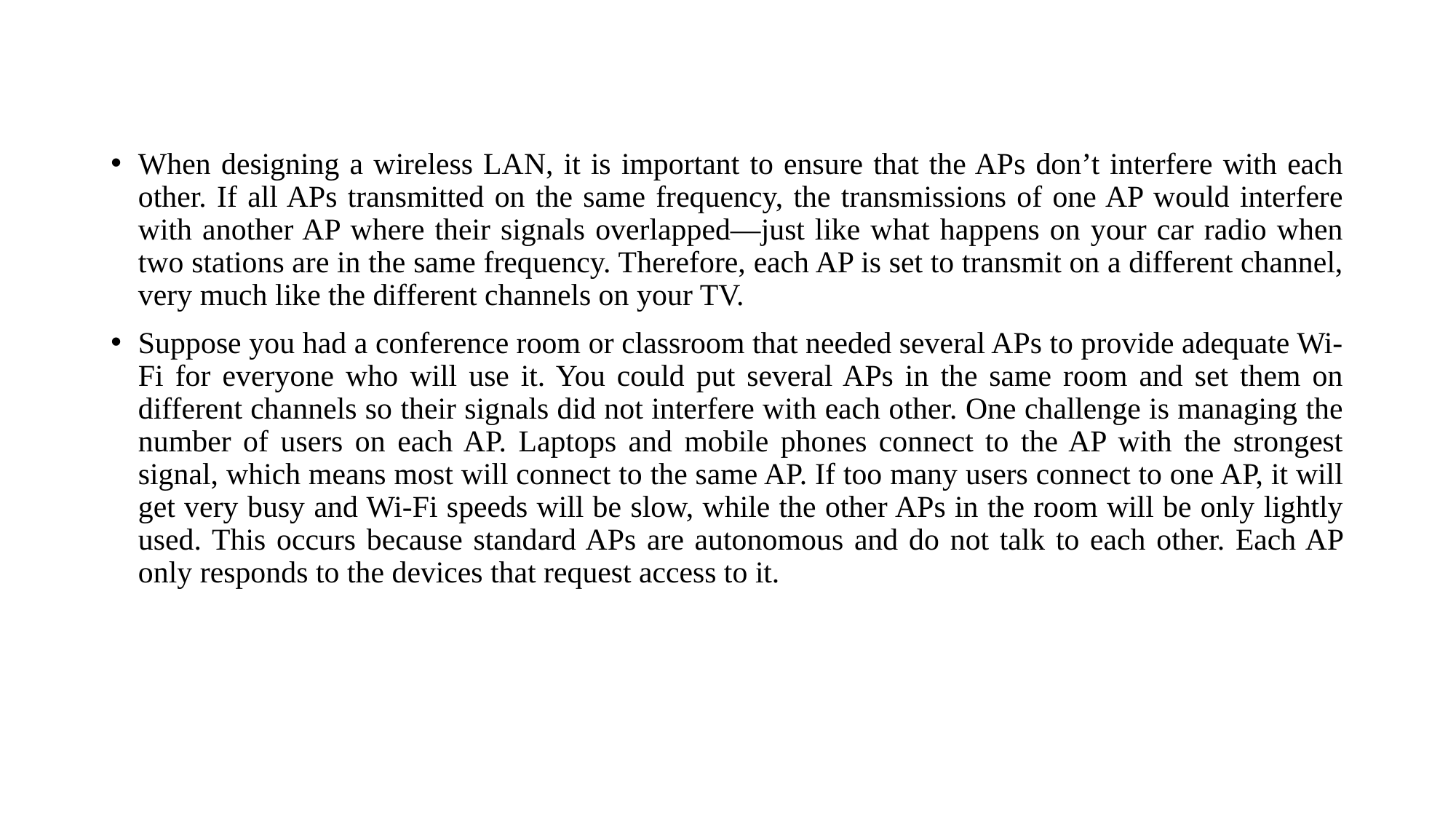

#
When designing a wireless LAN, it is important to ensure that the APs don’t interfere with each other. If all APs transmitted on the same frequency, the transmissions of one AP would interfere with another AP where their signals overlapped—just like what happens on your car radio when two stations are in the same frequency. Therefore, each AP is set to transmit on a different channel, very much like the different channels on your TV.
Suppose you had a conference room or classroom that needed several APs to provide adequate Wi-Fi for everyone who will use it. You could put several APs in the same room and set them on different channels so their signals did not interfere with each other. One challenge is managing the number of users on each AP. Laptops and mobile phones connect to the AP with the strongest signal, which means most will connect to the same AP. If too many users connect to one AP, it will get very busy and Wi-Fi speeds will be slow, while the other APs in the room will be only lightly used. This occurs because standard APs are autonomous and do not talk to each other. Each AP only responds to the devices that request access to it.